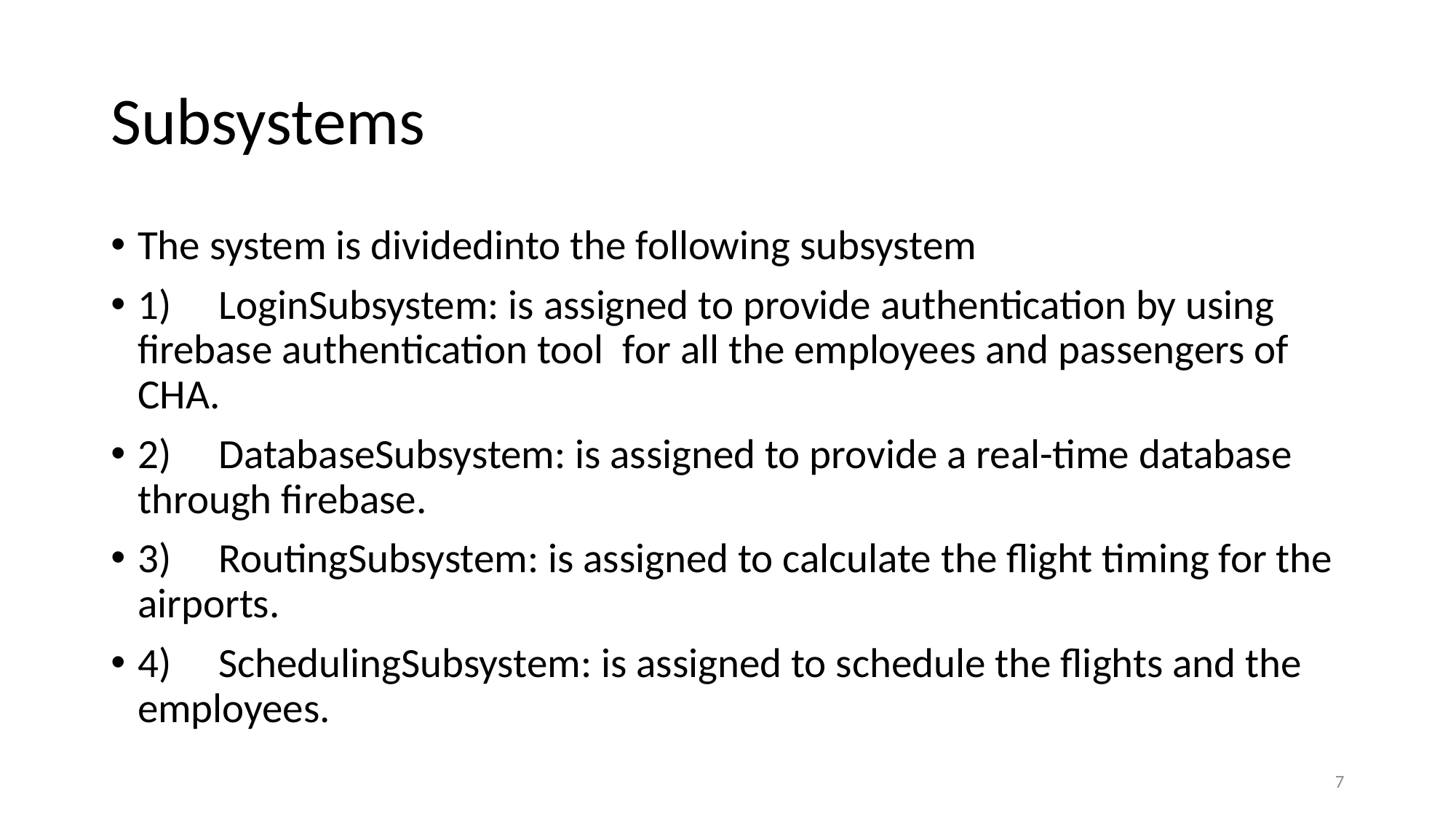

# Subsystems
The system is dividedinto the following subsystem
1)     LoginSubsystem: is assigned to provide authentication by using firebase authentication tool  for all the employees and passengers of CHA.
2)     DatabaseSubsystem: is assigned to provide a real-time database through firebase.
3)     RoutingSubsystem: is assigned to calculate the flight timing for the airports.
4)     SchedulingSubsystem: is assigned to schedule the flights and the employees.

7